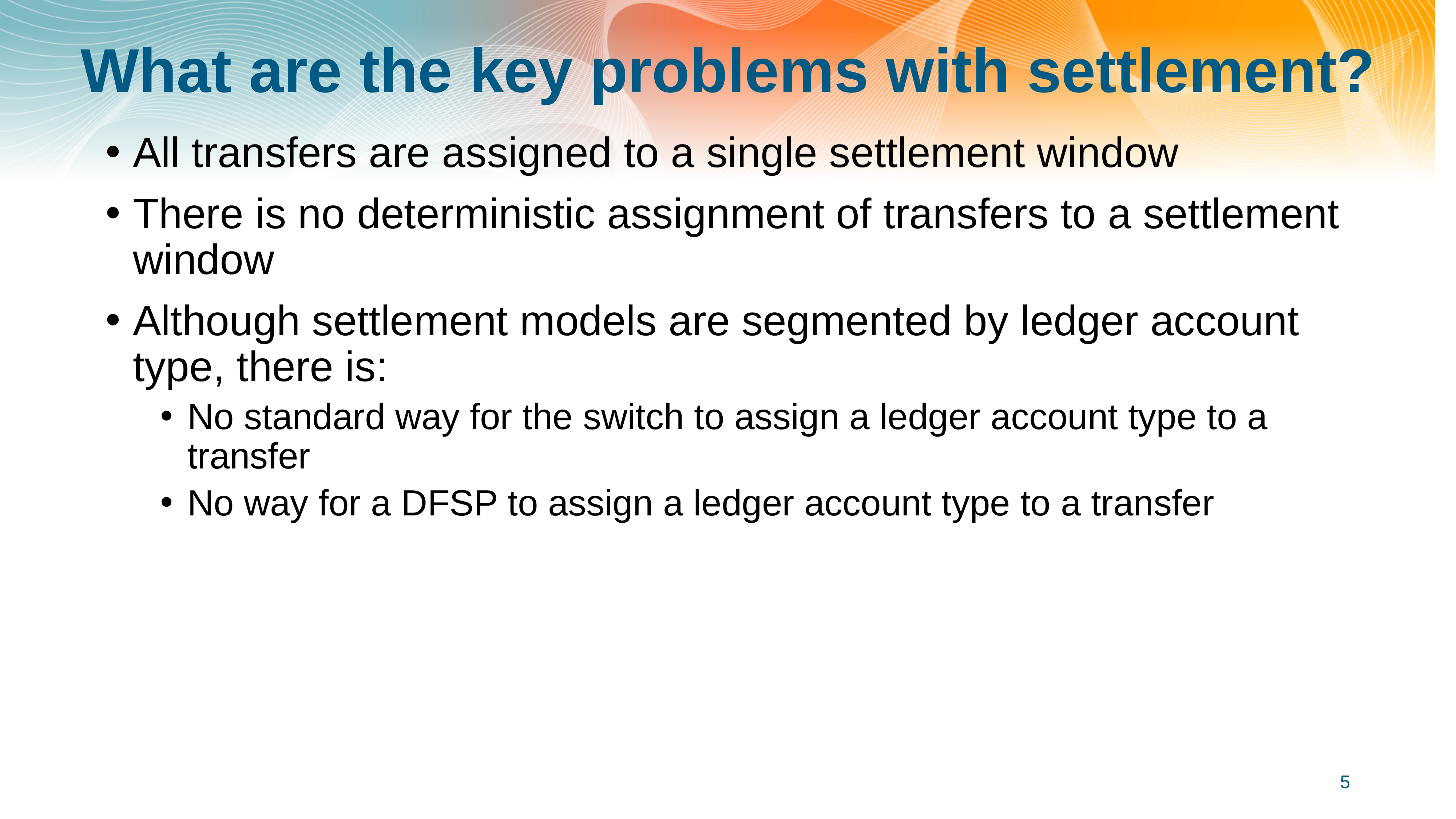

# What are the key problems with settlement?
All transfers are assigned to a single settlement window
There is no deterministic assignment of transfers to a settlement window
Although settlement models are segmented by ledger account type, there is:
No standard way for the switch to assign a ledger account type to a transfer
No way for a DFSP to assign a ledger account type to a transfer

5